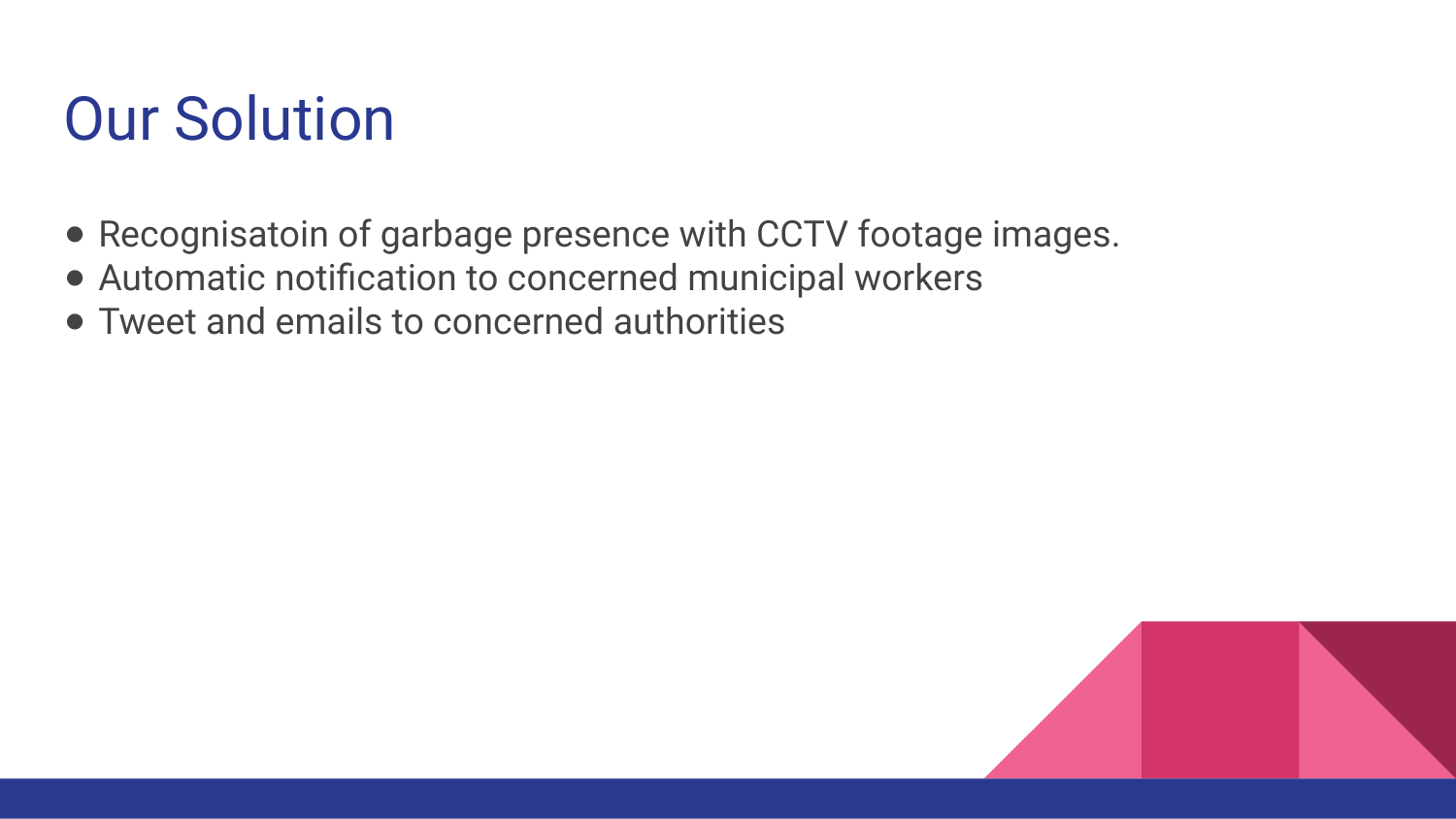

Our Solution
Recognisatoin of garbage presence with CCTV footage images.
Automatic notification to concerned municipal workers
Tweet and emails to concerned authorities